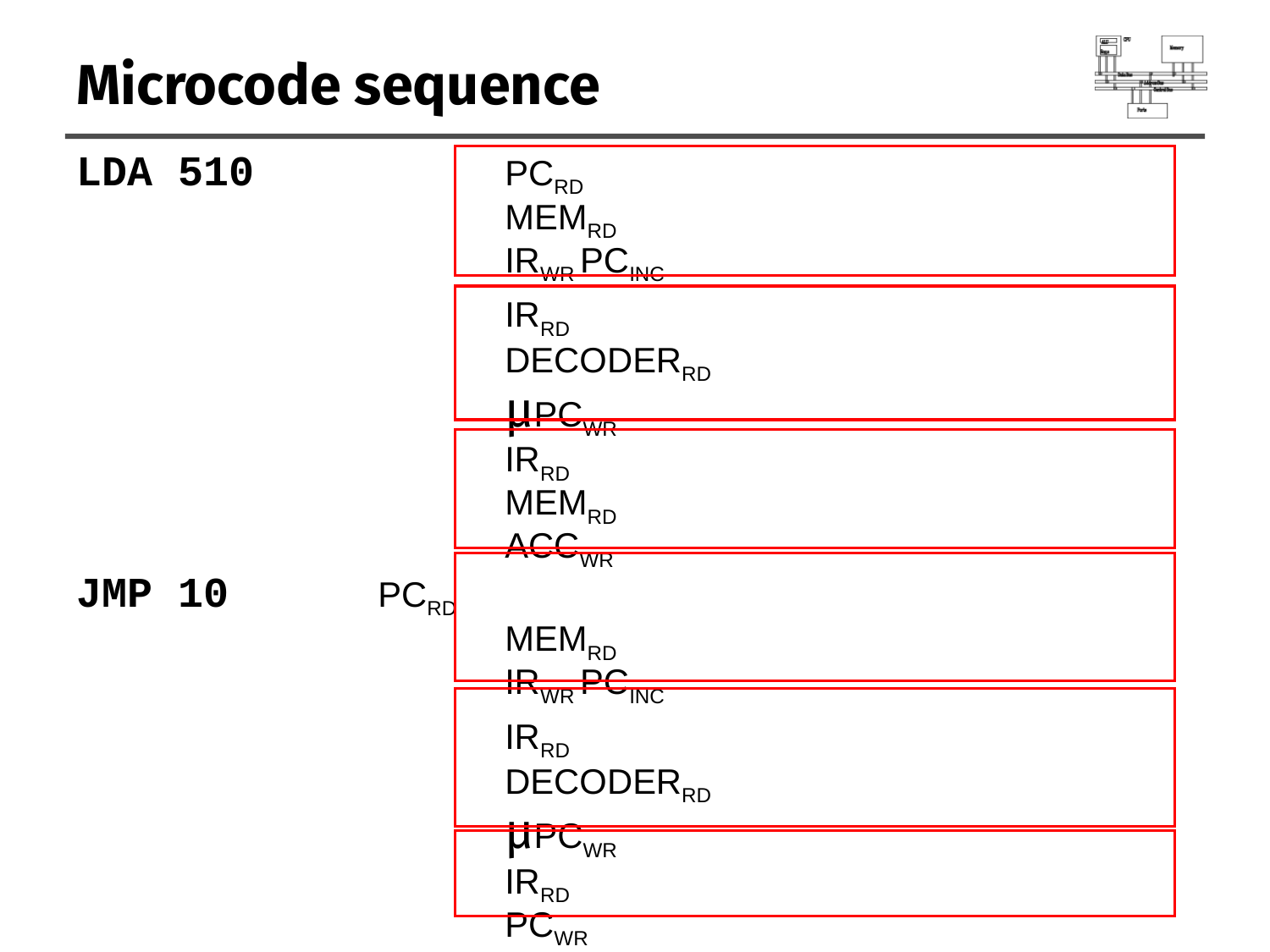

# Microcode sequence
LDA 510		PCRD
				MEMRD
				IRWR PCINC
				IRRD
				DECODERRD
				μPCWR
				IRRD
				MEMRD
				ACCWR
JMP 10		PCRD
				MEMRD
				IRWR PCINC
				IRRD
				DECODERRD
				μPCWR
				IRRD
				PCWR